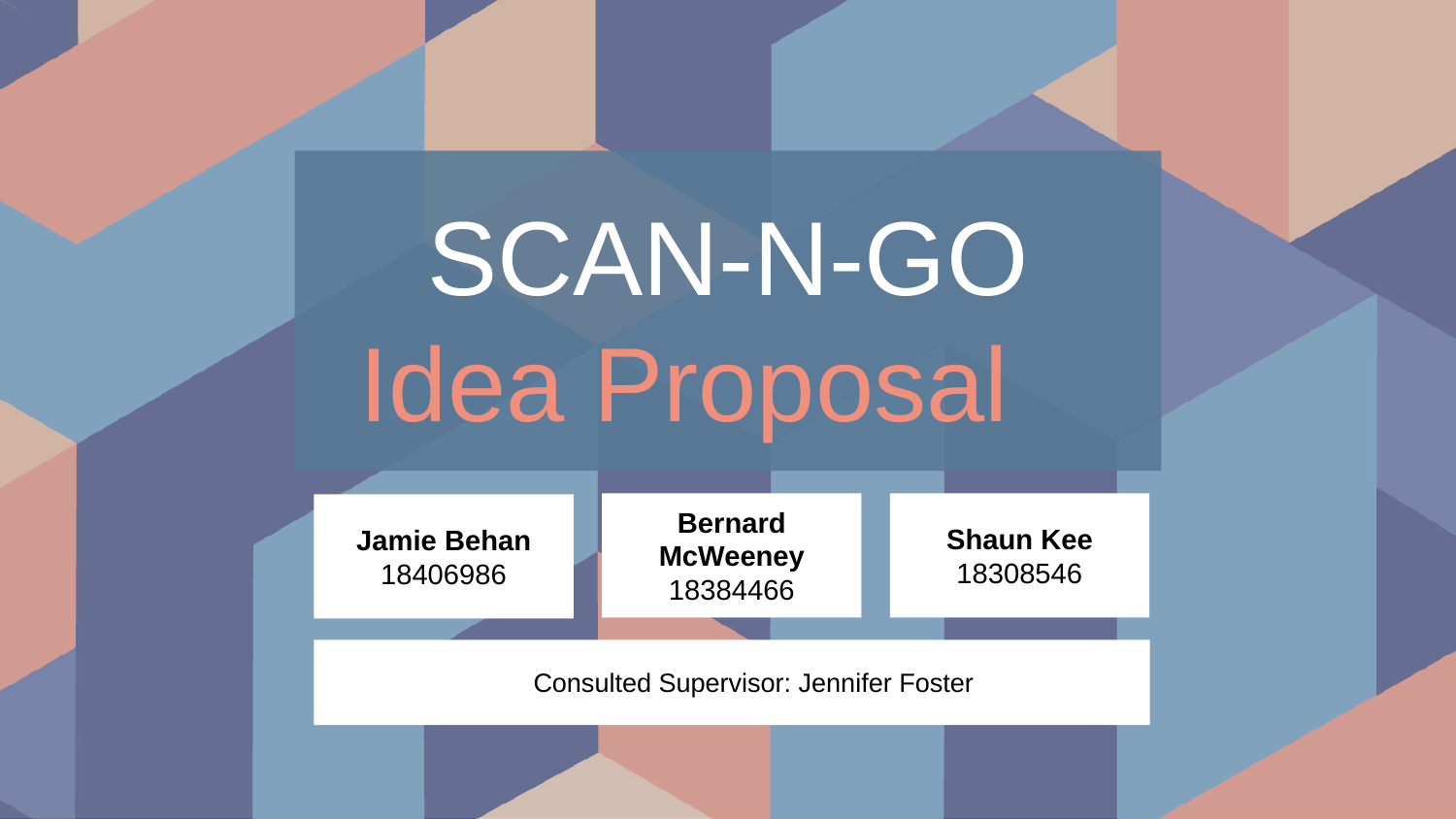

# SCAN-N-GO Idea Proposal
Shaun Kee
18308546
Bernard McWeeney
18384466
Jamie Behan
18406986

Consulted Supervisor: Jennifer Foster